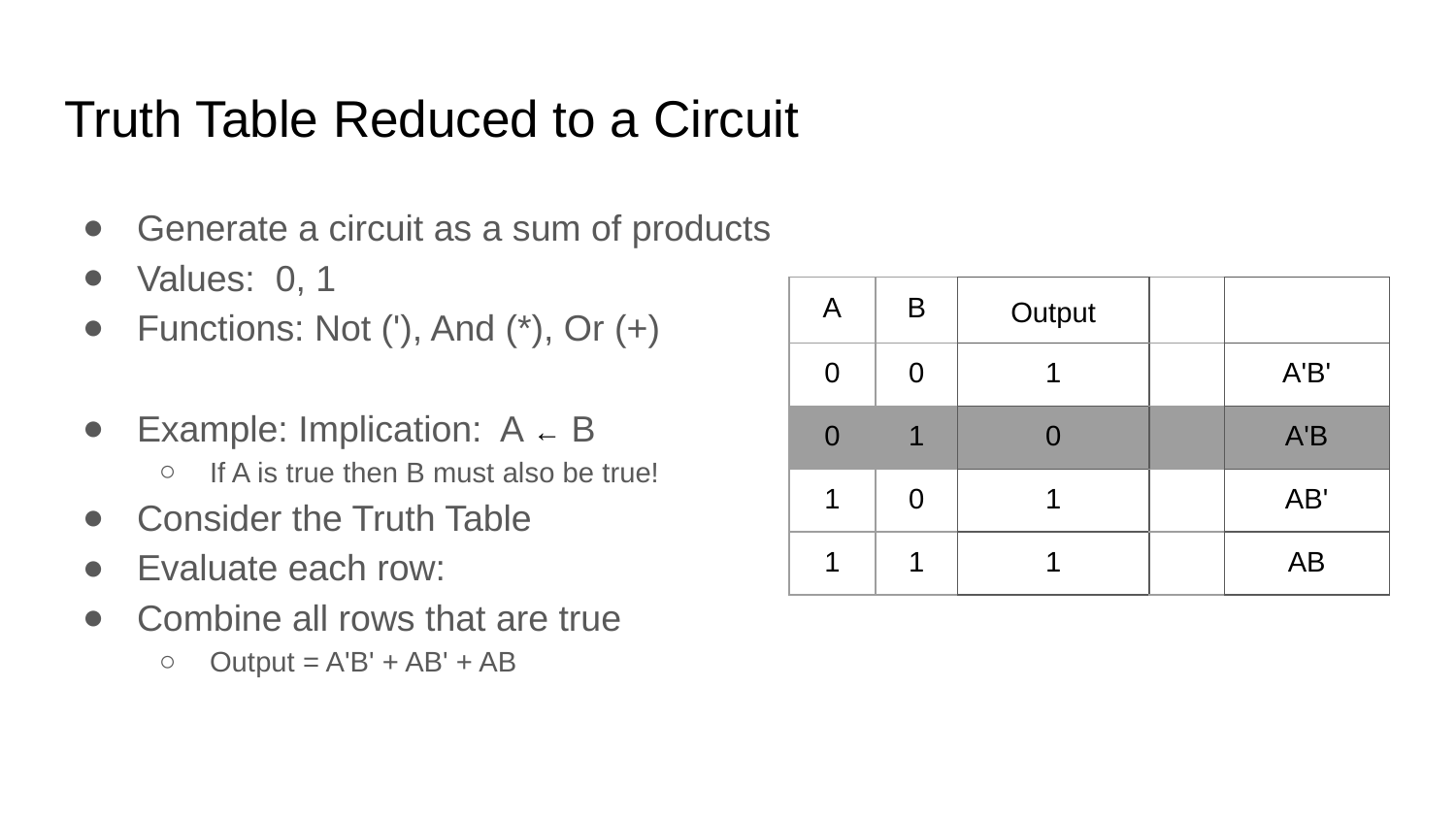

# Truth Table Reduced to a Circuit
Generate a circuit as a sum of products
Values:  0, 1
Functions: Not ('), And (*), Or (+)
Example: Implication:  A ← B
If A is true then B must also be true!
Consider the Truth Table
Evaluate each row:
Combine all rows that are true
Output = A'B' + AB' + AB
| A | B | Output |  |  |
| --- | --- | --- | --- | --- |
| 0 | 0 | 1 |  | A'B' |
| 0 | 1 | 0 |  | A'B |
| 1 | 0 | 1 |  | AB' |
| 1 | 1 | 1 |  | AB |